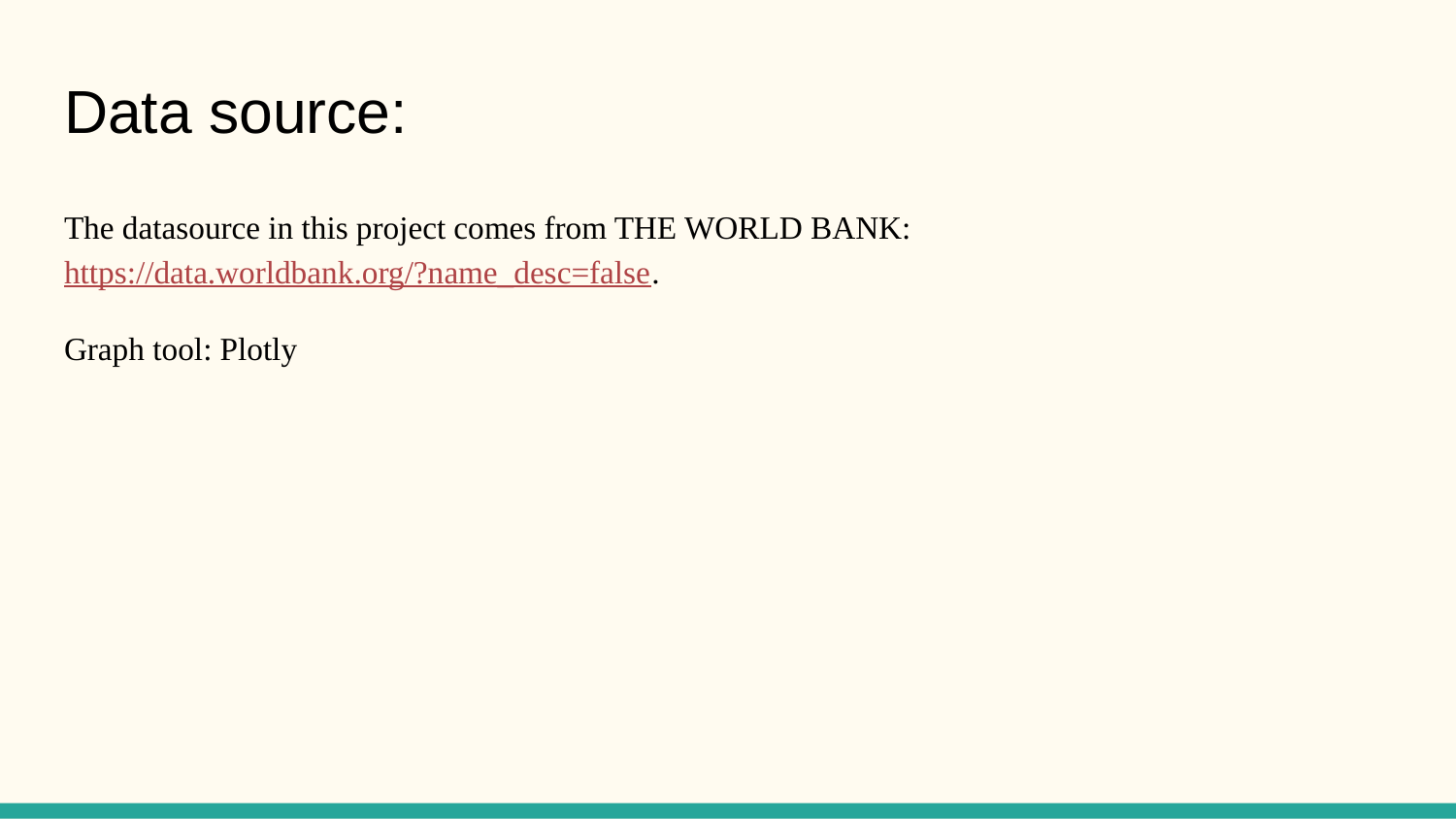

# Data source:
The datasource in this project comes from THE WORLD BANK: https://data.worldbank.org/?name_desc=false.
Graph tool: Plotly